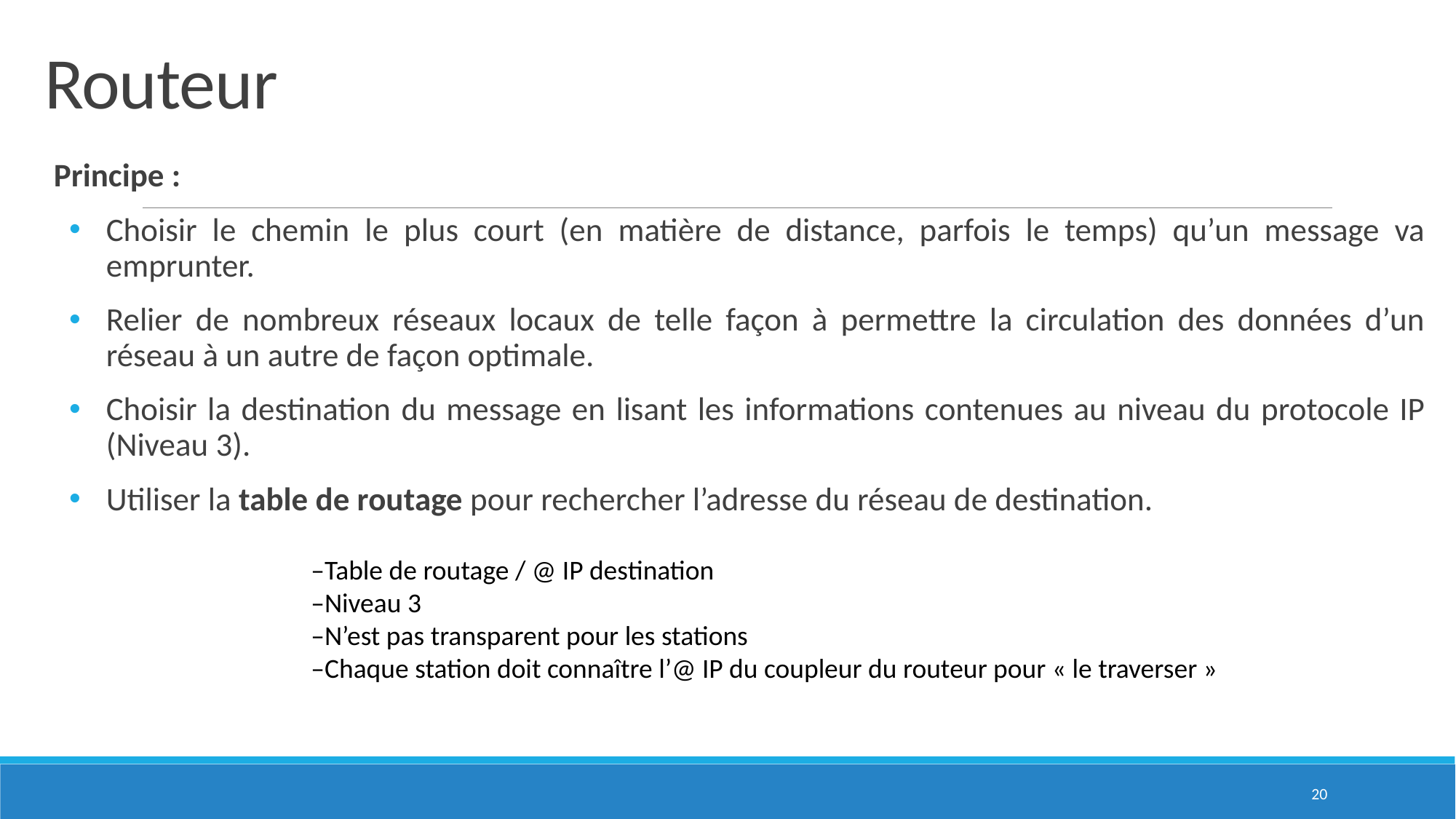

# Routeur
Principe :
Choisir le chemin le plus court (en matière de distance, parfois le temps) qu’un message va emprunter.
Relier de nombreux réseaux locaux de telle façon à permettre la circulation des données d’un réseau à un autre de façon optimale.
Choisir la destination du message en lisant les informations contenues au niveau du protocole IP (Niveau 3).
Utiliser la table de routage pour rechercher l’adresse du réseau de destination.
–Table de routage / @ IP destination
–Niveau 3
–N’est pas transparent pour les stations
–Chaque station doit connaître l’@ IP du coupleur du routeur pour « le traverser »
20